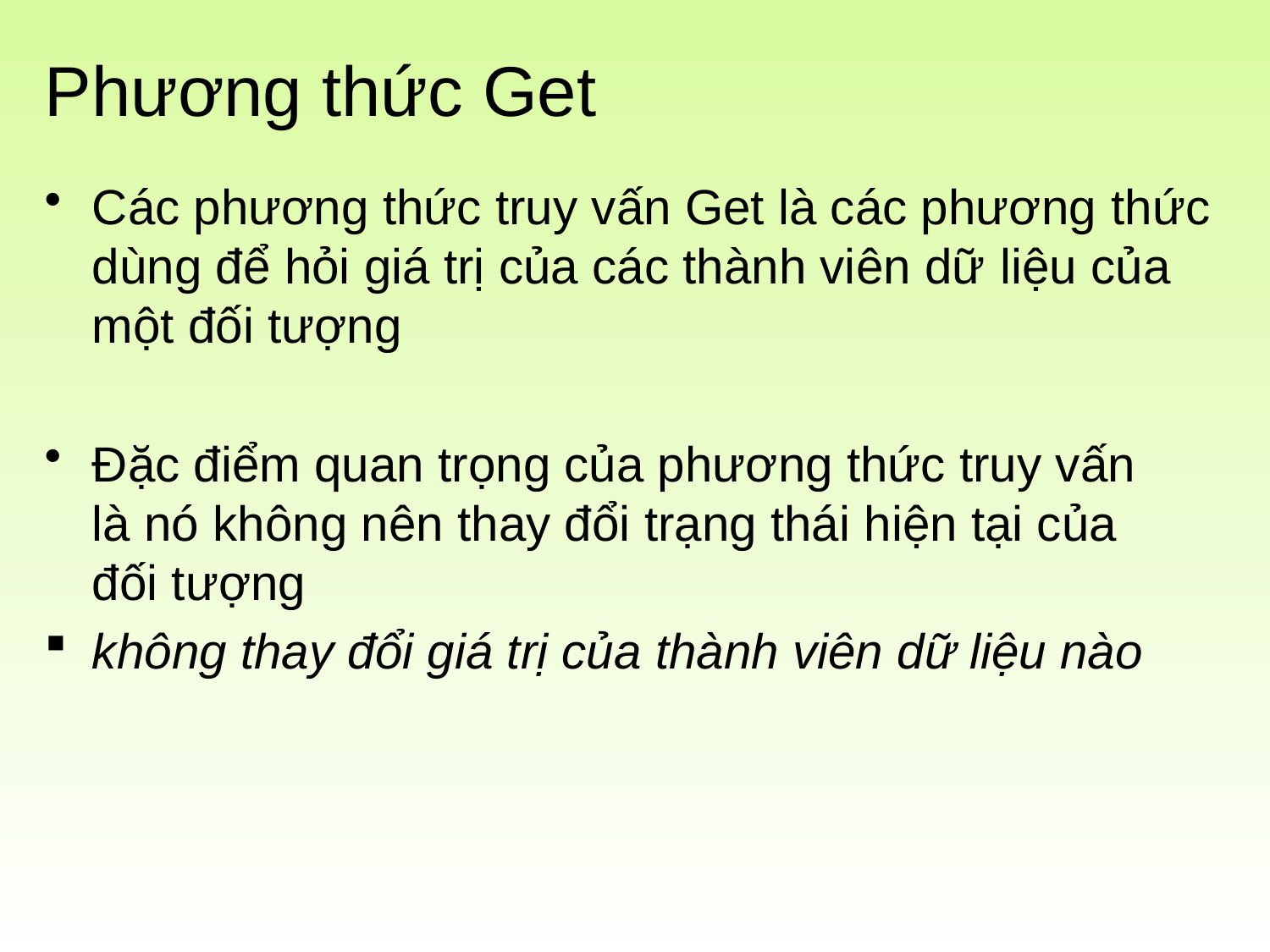

# Phương thức Get
Các phương thức truy vấn Get là các phương thức dùng để hỏi giá trị của các thành viên dữ liệu của một đối tượng

Đặc điểm quan trọng của phương thức truy vấn
là nó không nên thay đổi trạng thái hiện tại của
đối tượng
không thay đổi giá trị của thành viên dữ liệu nào